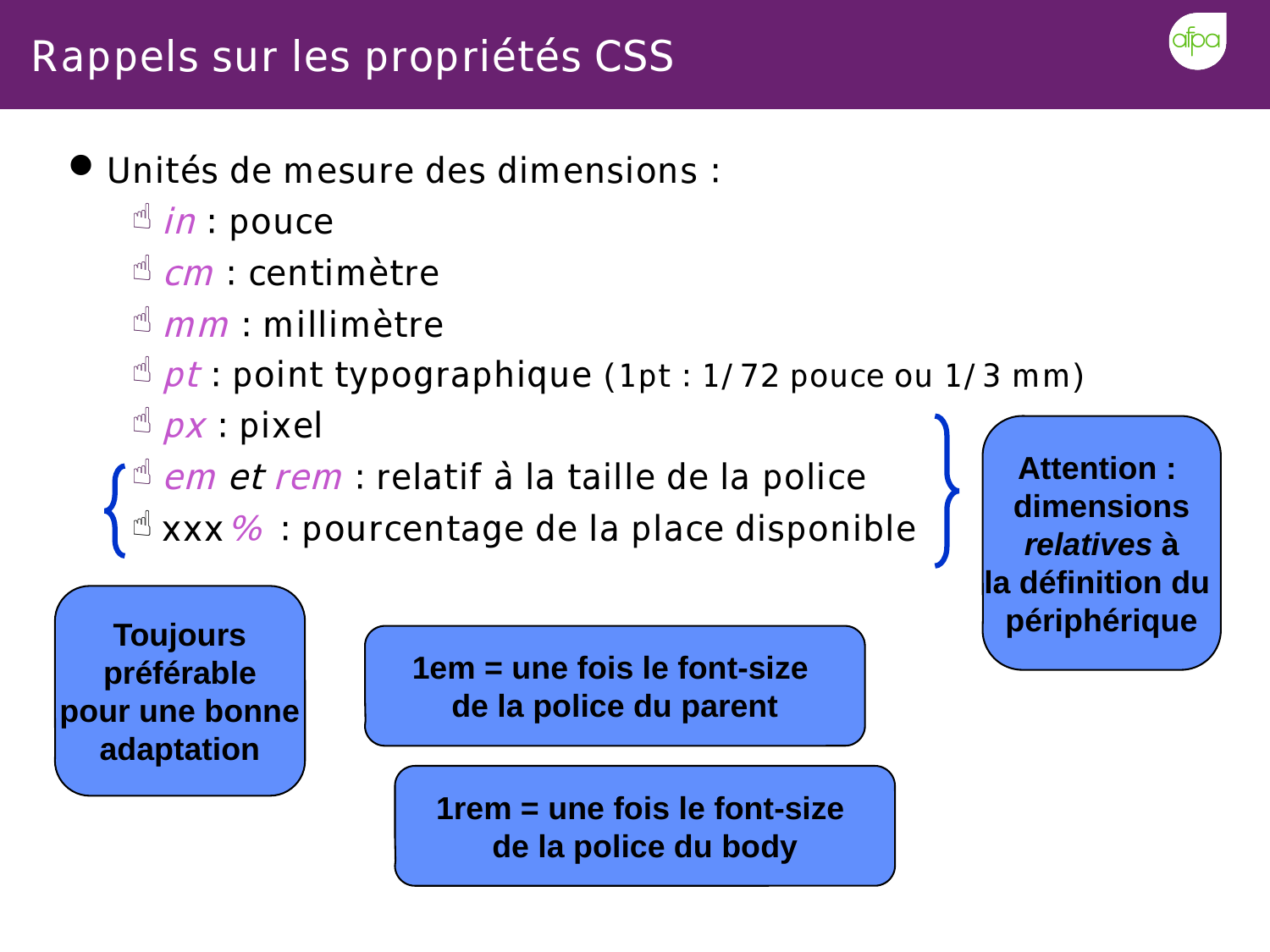

# Rappels sur les propriétés CSS
Unités de mesure des dimensions :
in : pouce
cm : centimètre
mm : millimètre
pt : point typographique (1pt : 1/72 pouce ou 1/3 mm)
px : pixel
em et rem : relatif à la taille de la police
xxx% : pourcentage de la place disponible

Attention :
dimensions
relatives à
la définition du
périphérique

Toujours
préférable
pour une bonne
adaptation
1em = une fois le font-size
de la police du parent
1rem = une fois le font-size
de la police du body